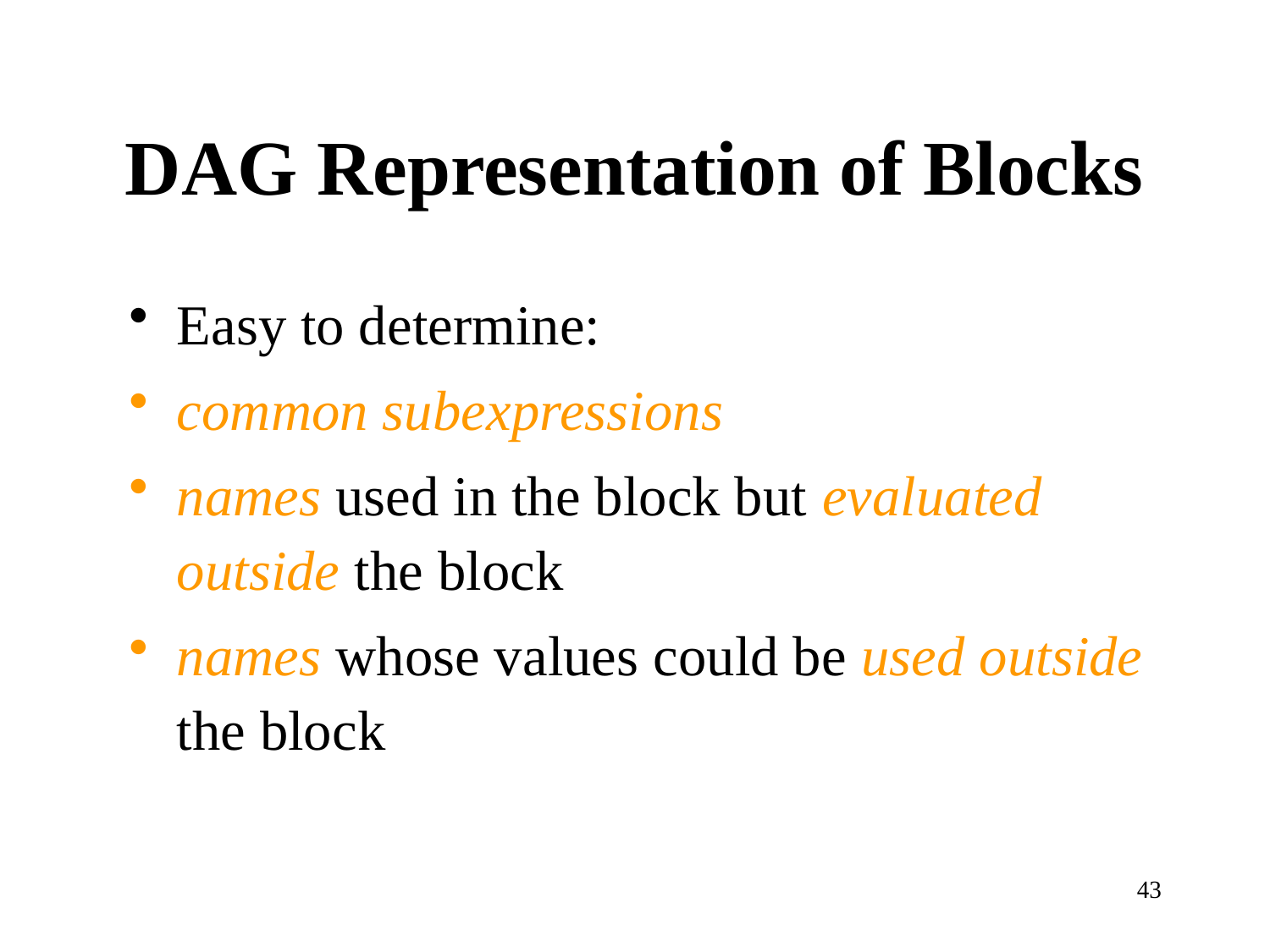

# DAG Representation of Blocks
Easy to determine:
common subexpressions
names used in the block but evaluated outside the block
names whose values could be used outside the block
43